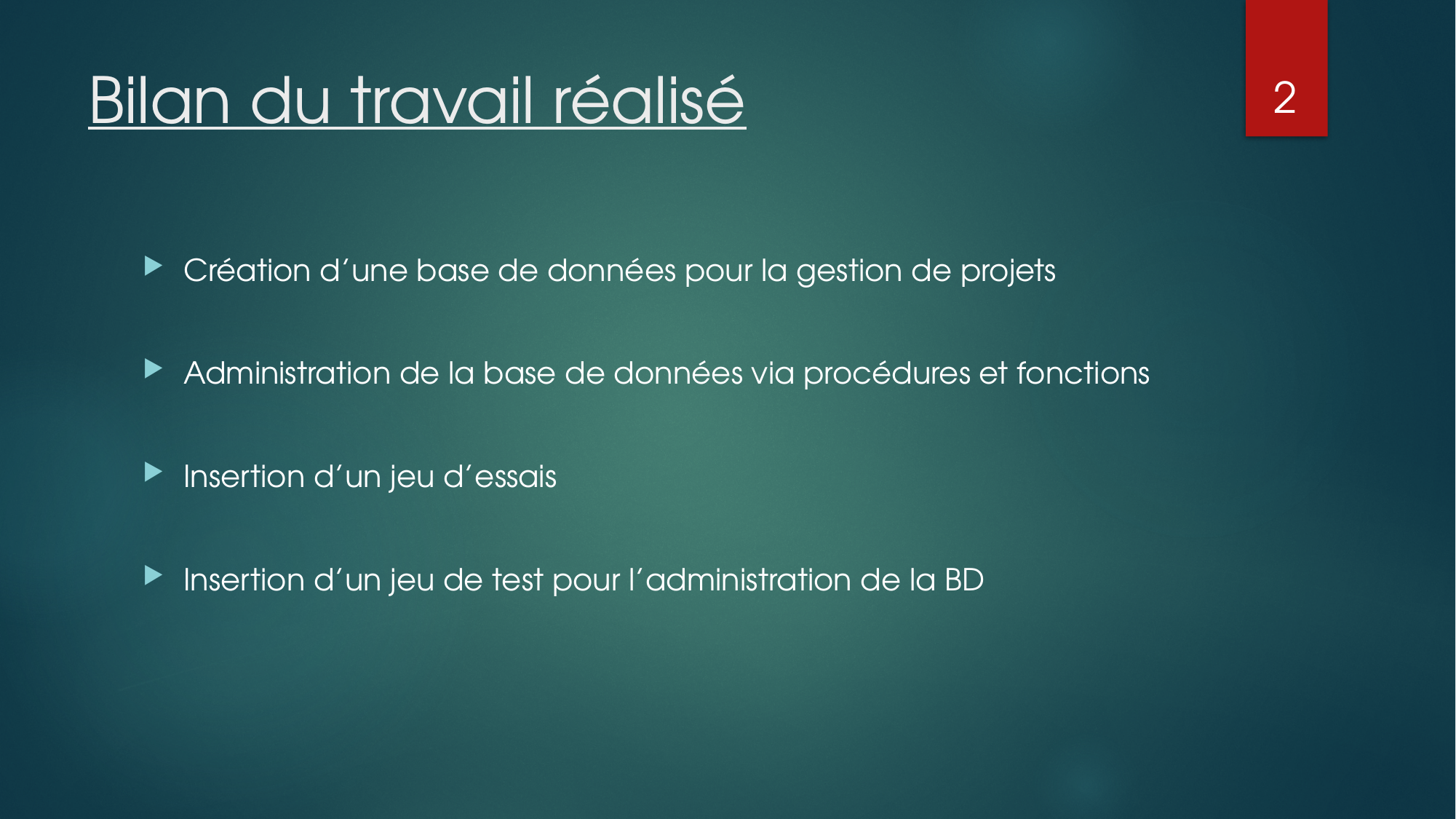

2
# Bilan du travail réalisé
Création d’une base de données pour la gestion de projets

Administration de la base de données via procédures et fonctions

Insertion d’un jeu d’essais

Insertion d’un jeu de test pour l’administration de la BD